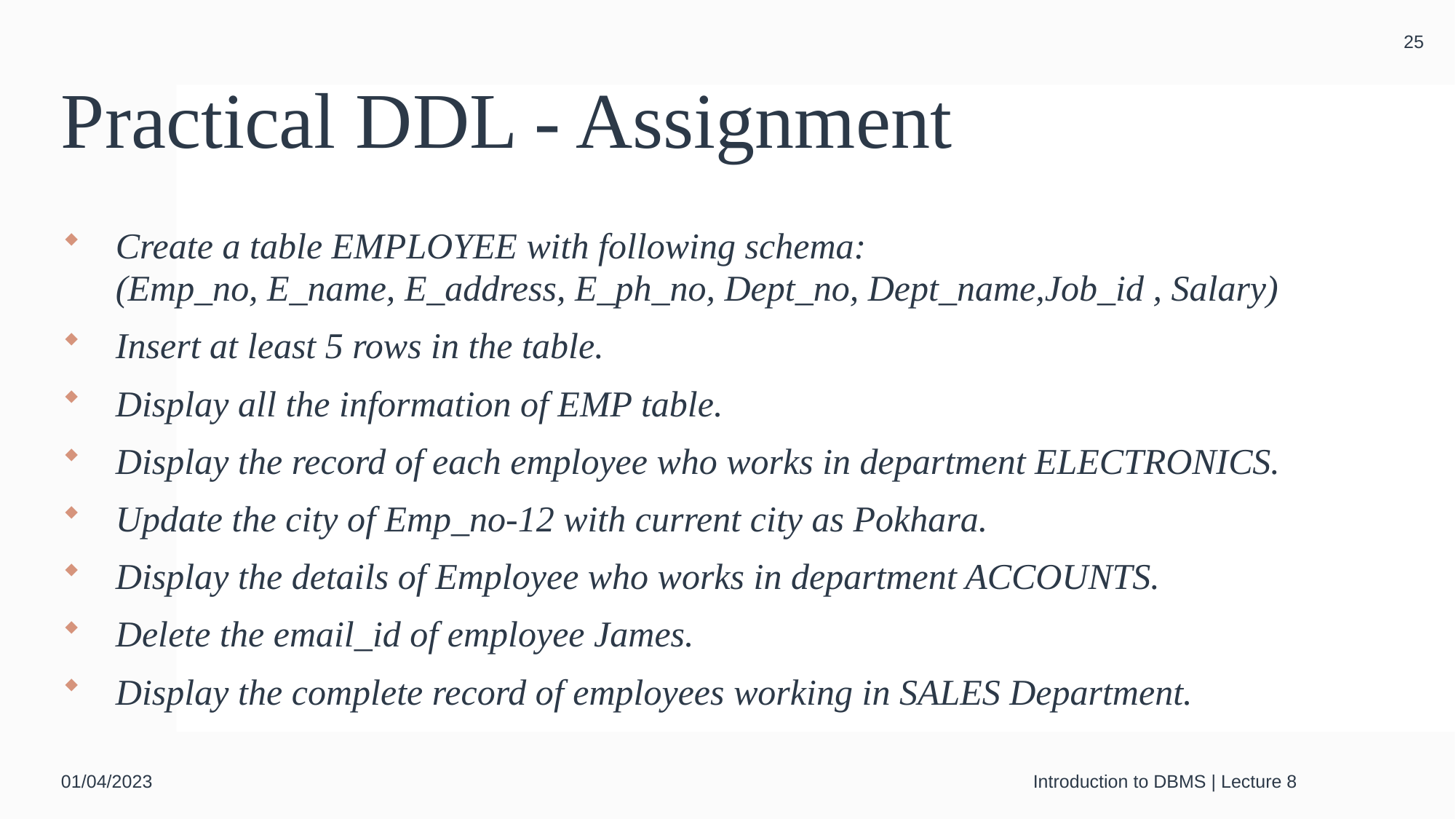

25
# Practical DDL - Assignment
Create a table EMPLOYEE with following schema:
(Emp_no, E_name, E_address, E_ph_no, Dept_no, Dept_name,Job_id , Salary)
Insert at least 5 rows in the table.
Display all the information of EMP table.
Display the record of each employee who works in department ELECTRONICS.
Update the city of Emp_no-12 with current city as Pokhara.
Display the details of Employee who works in department ACCOUNTS.
Delete the email_id of employee James.
Display the complete record of employees working in SALES Department.
01/04/2023
Introduction to DBMS | Lecture 8